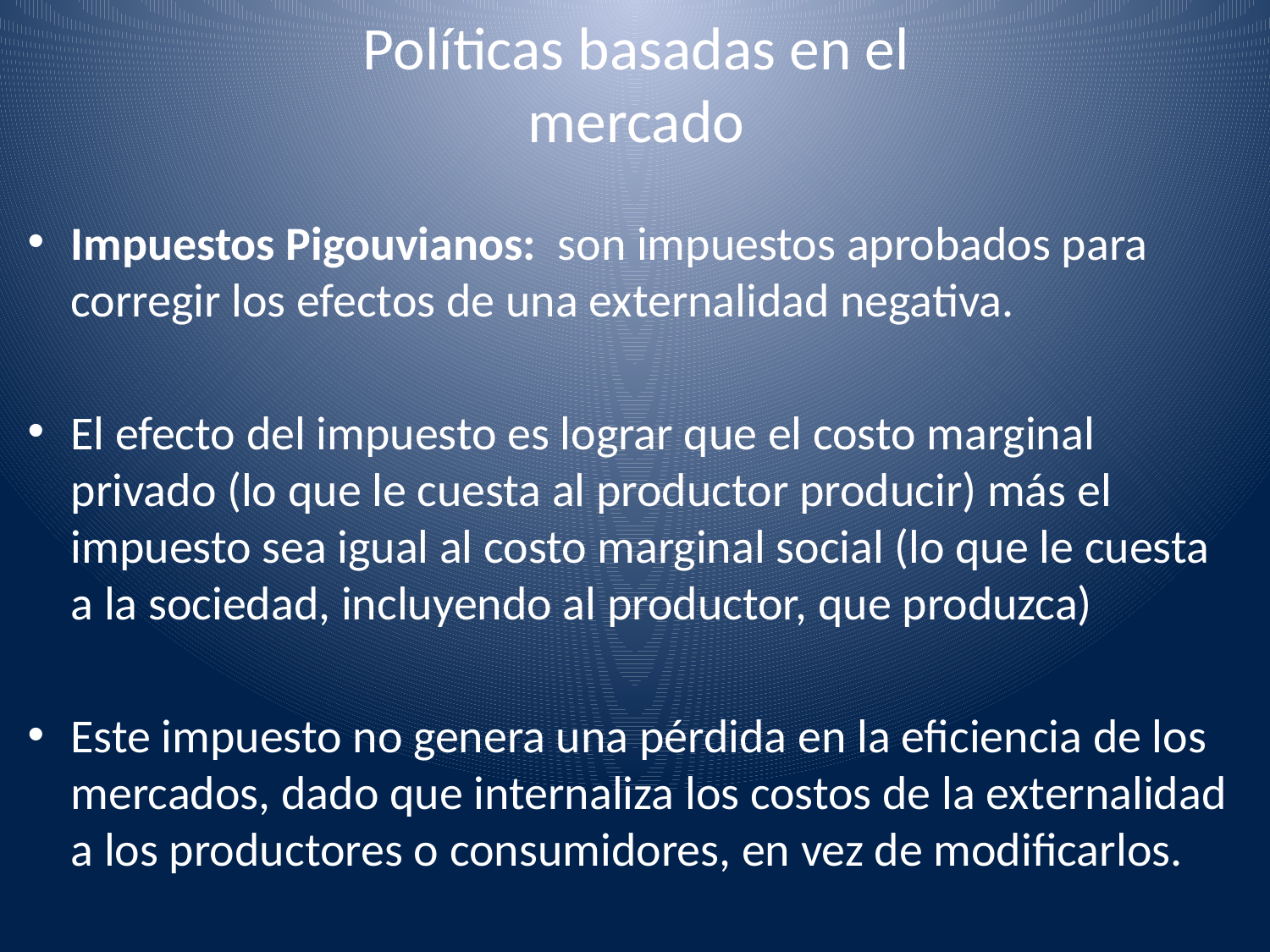

# Políticas basadas en el mercado
Impuestos Pigouvianos:  son impuestos aprobados para corregir los efectos de una externalidad negativa.

El efecto del impuesto es lograr que el costo marginal privado (lo que le cuesta al productor producir) más el impuesto sea igual al costo marginal social (lo que le cuesta a la sociedad, incluyendo al productor, que produzca)

Este impuesto no genera una pérdida en la eficiencia de los mercados, dado que internaliza los costos de la externalidad a los productores o consumidores, en vez de modificarlos.